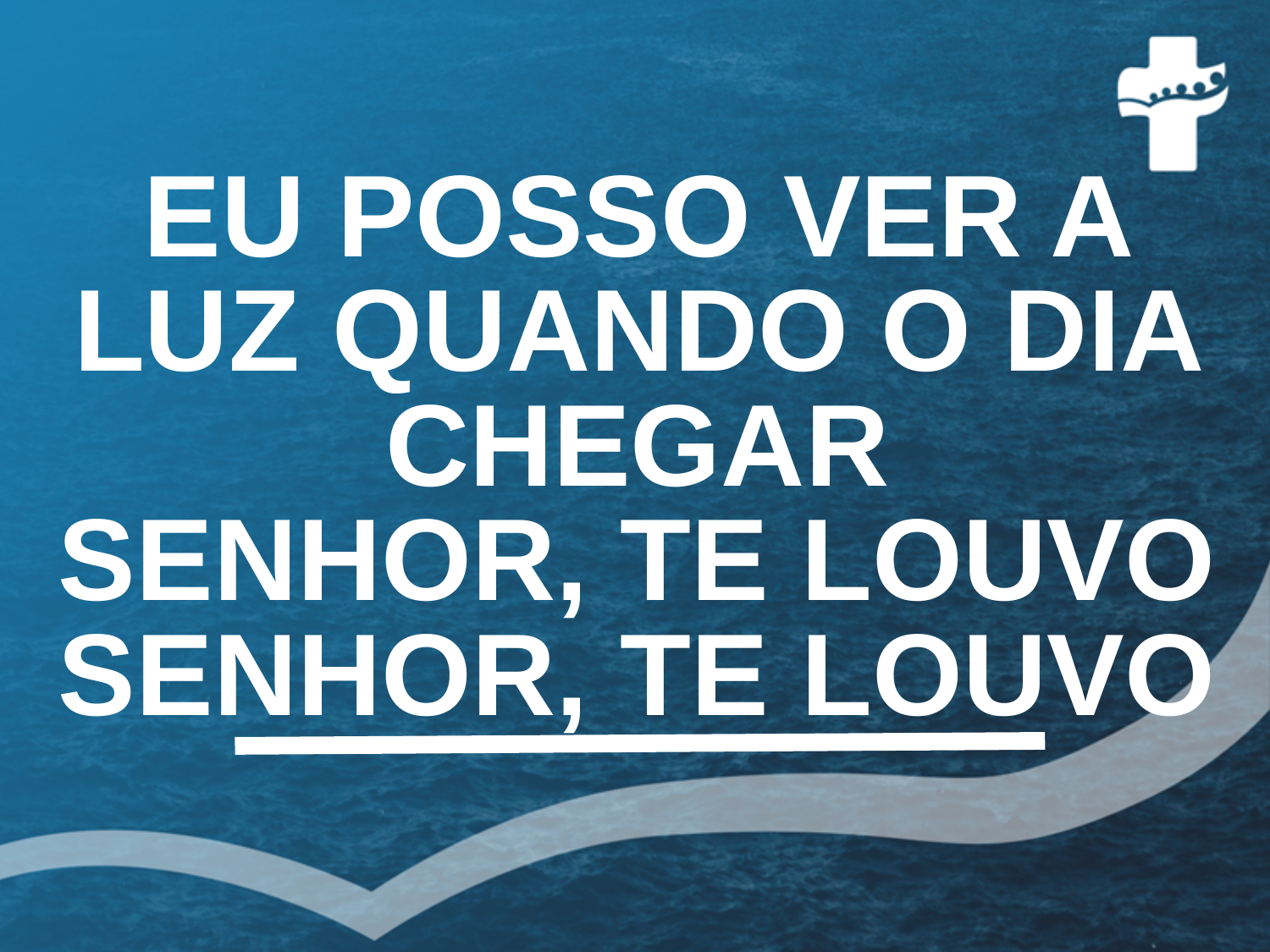

EU POSSO VER A LUZ QUANDO O DIA CHEGAR
SENHOR, TE LOUVO
SENHOR, TE LOUVO